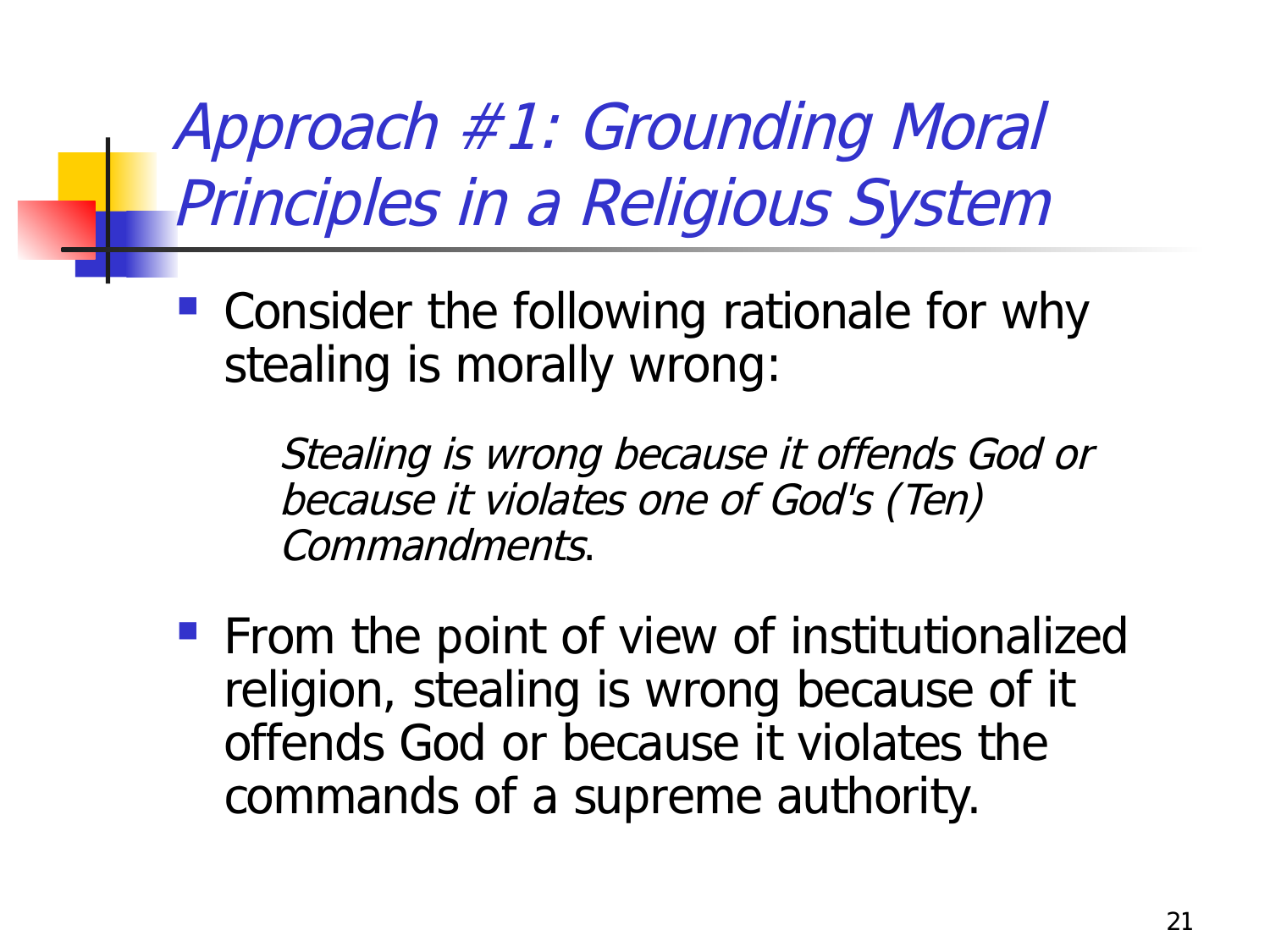

# Approach #1: Grounding Moral Principles in a Religious System
Consider the following rationale for why stealing is morally wrong:

   Stealing is wrong because it offends God or because it violates one of God's (Ten) Commandments.

From the point of view of institutionalized religion, stealing is wrong because of it offends God or because it violates the commands of a supreme authority.
21